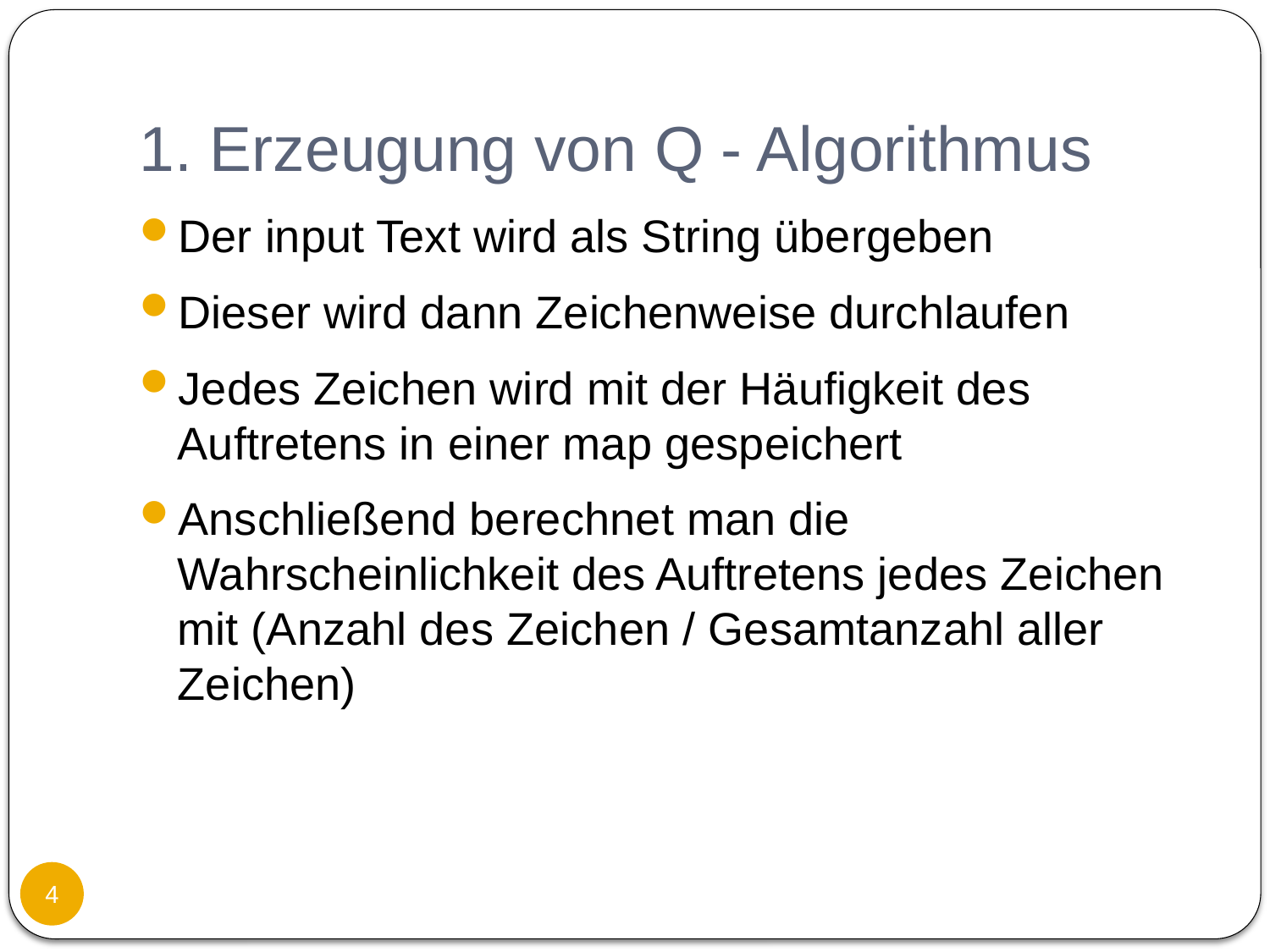

# 1. Erzeugung von Q - Algorithmus
Der input Text wird als String übergeben
Dieser wird dann Zeichenweise durchlaufen
Jedes Zeichen wird mit der Häufigkeit des Auftretens in einer map gespeichert
Anschließend berechnet man die Wahrscheinlichkeit des Auftretens jedes Zeichen mit (Anzahl des Zeichen / Gesamtanzahl aller Zeichen)
4